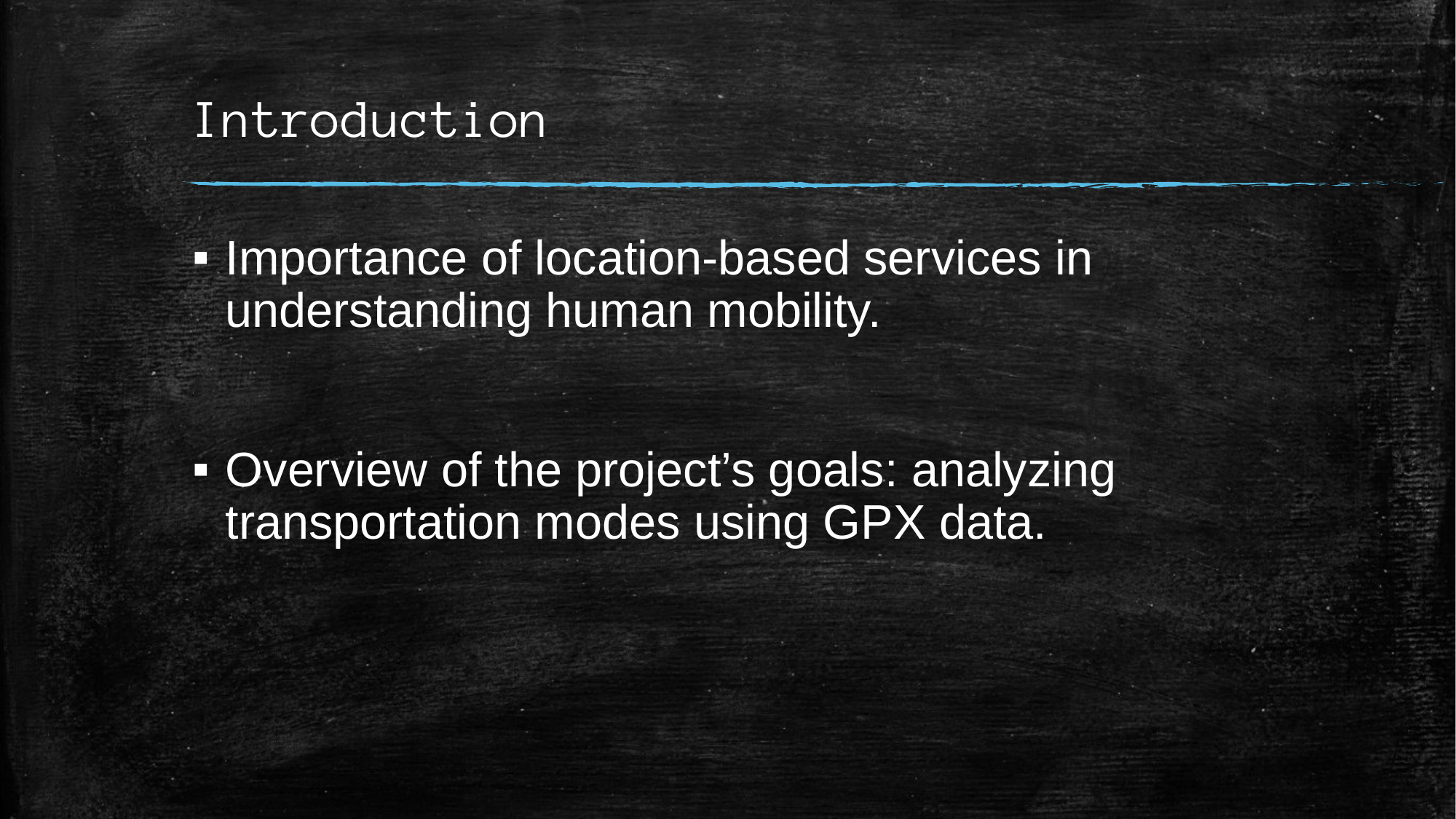

# Introduction
Importance of location-based services in understanding human mobility.

Overview of the project’s goals: analyzing transportation modes using GPX data.